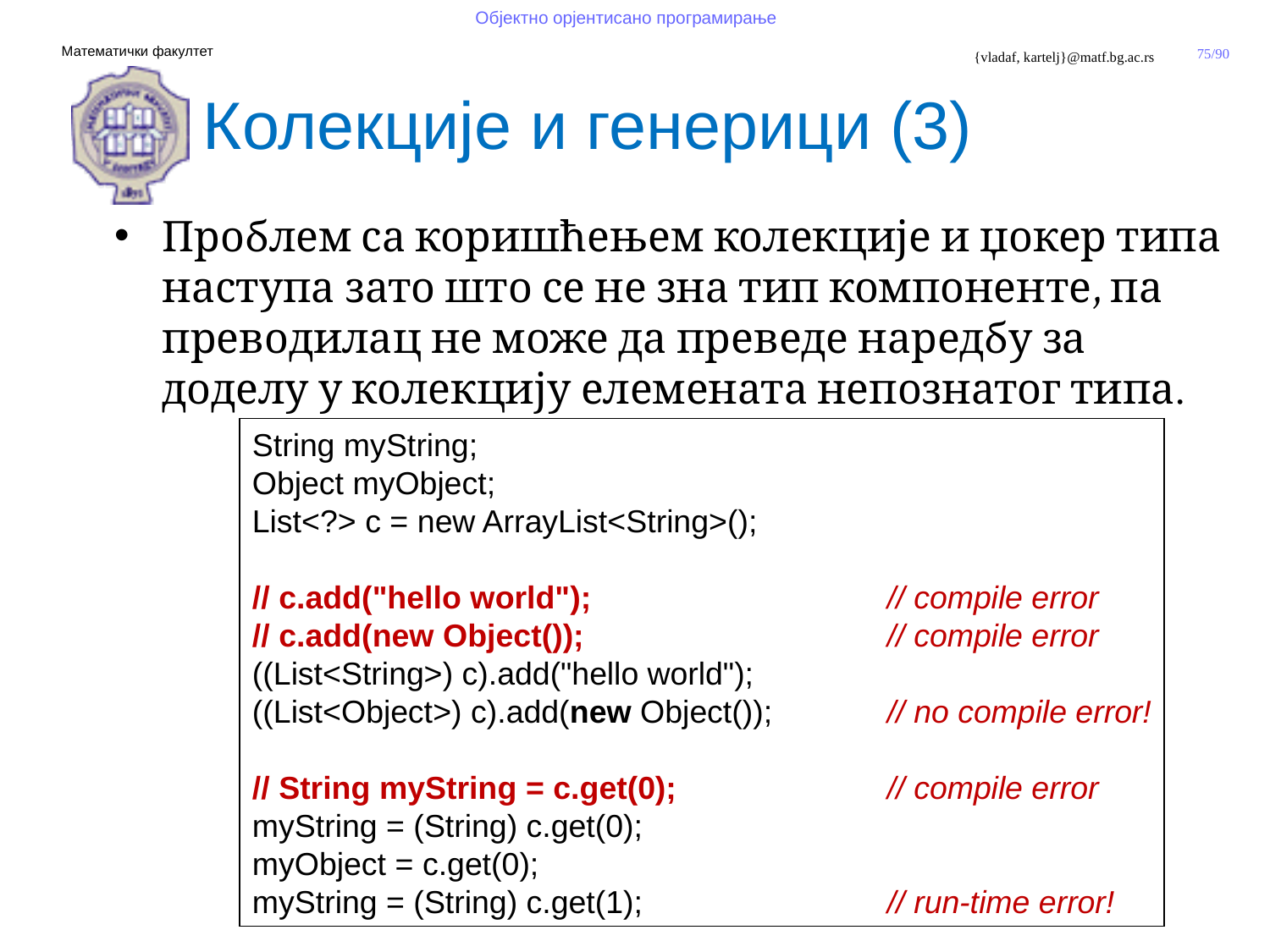

Колекције и генерици (3)
Проблем са коришћењем колекције и џокер типа наступа зато што се не зна тип компоненте, па преводилац не може да преведе наредбу за доделу у колекцију елемената непознатог типа.

String myString;
Object myObject;
List<?> c = new ArrayList<String>();

// c.add("hello world"); 			// compile error
// c.add(new Object()); 			// compile error
((List<String>) c).add("hello world");
((List<Object>) c).add(new Object());	// no compile error!

// String myString = c.get(0);		// compile error
myString = (String) c.get(0);
myObject = c.get(0);
myString = (String) c.get(1); 		// run-time error!